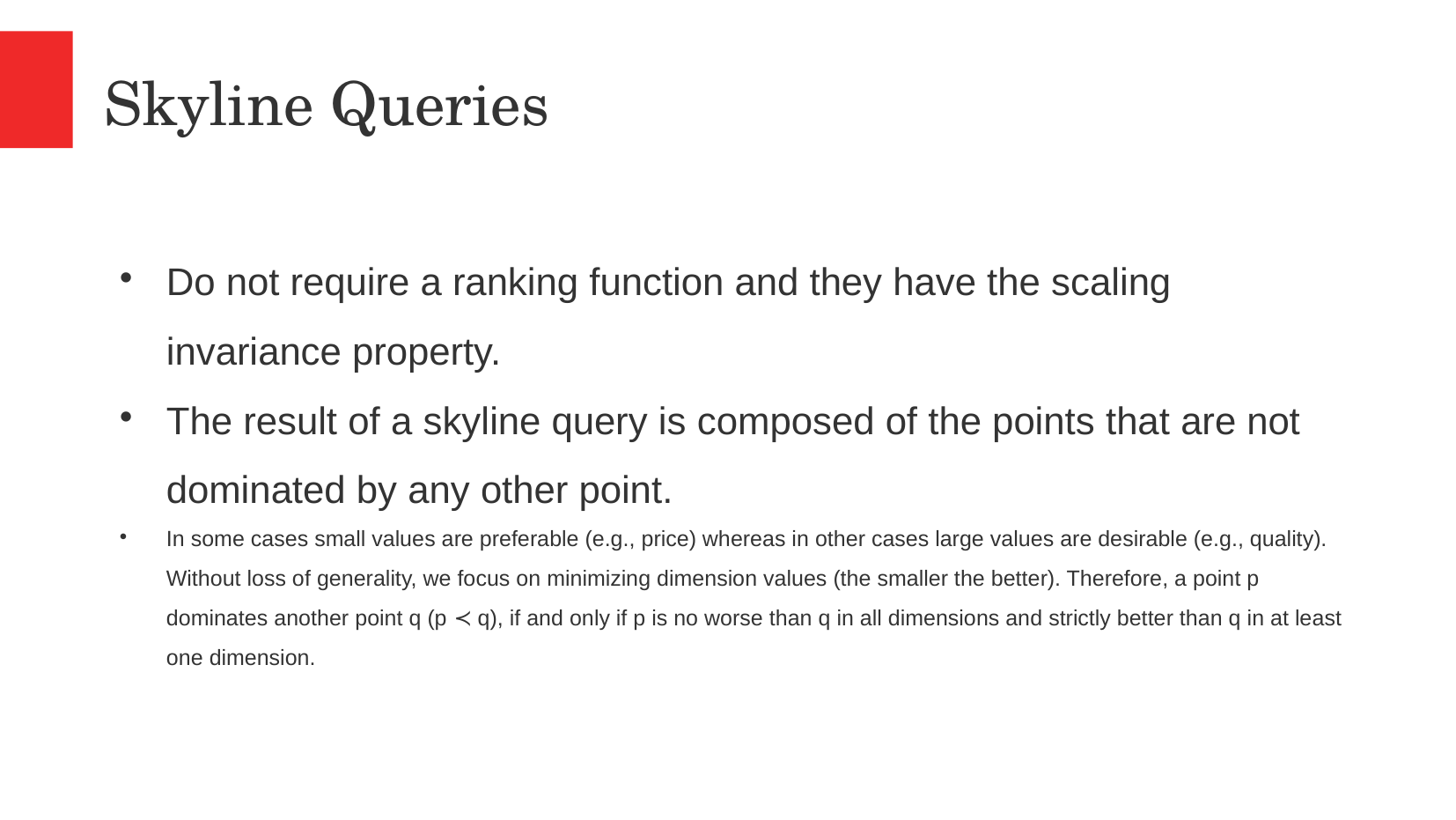

Skyline Queries
Do not require a ranking function and they have the scaling invariance property.
The result of a skyline query is composed of the points that are not dominated by any other point.
In some cases small values are preferable (e.g., price) whereas in other cases large values are desirable (e.g., quality). Without loss of generality, we focus on minimizing dimension values (the smaller the better). Therefore, a point p dominates another point q (p ≺ q), if and only if p is no worse than q in all dimensions and strictly better than q in at least one dimension.